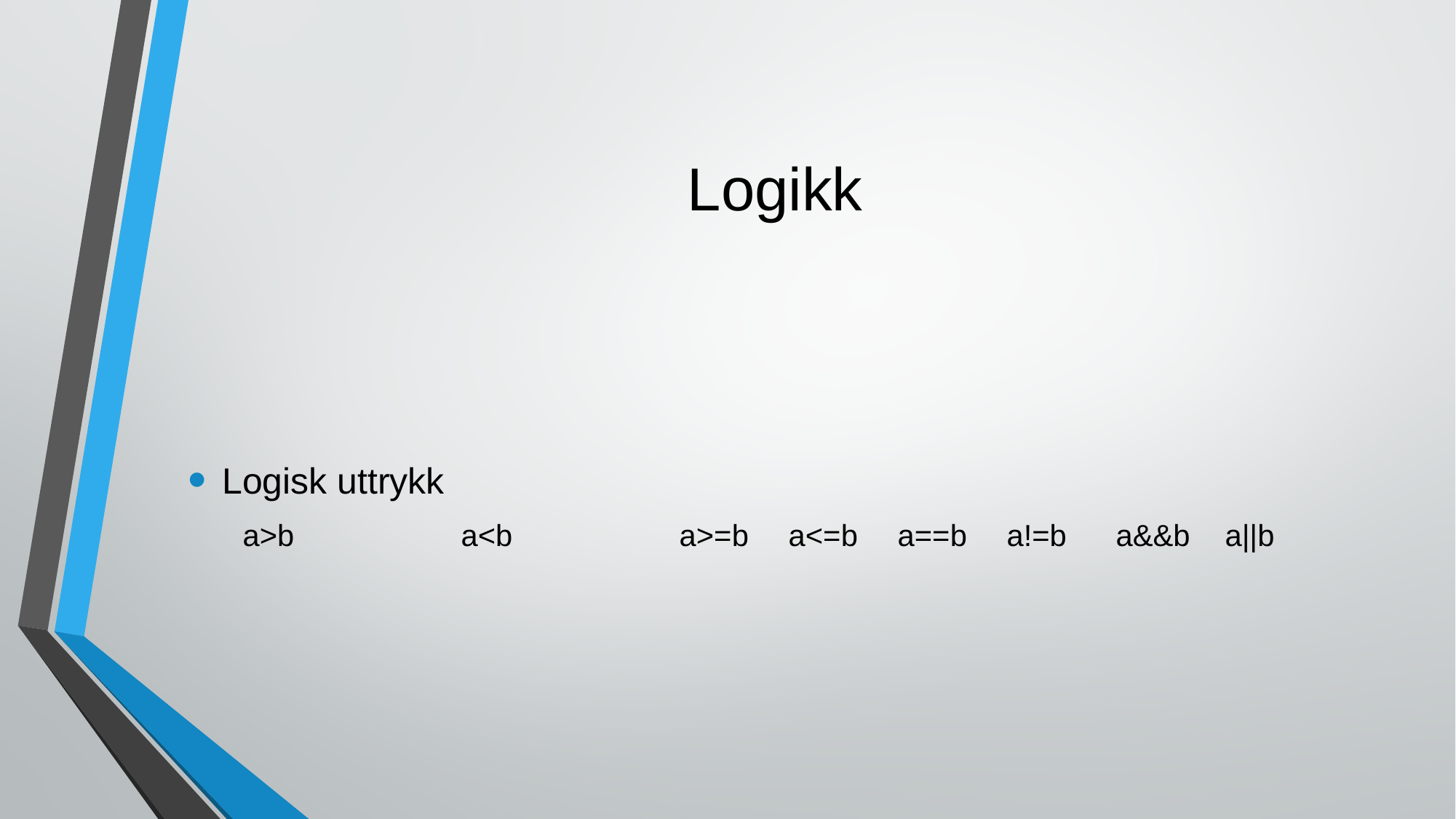

# Logikk
Logisk uttrykk
a>b		a<b		a>=b	a<=b	a==b	a!=b	a&&b	a||b